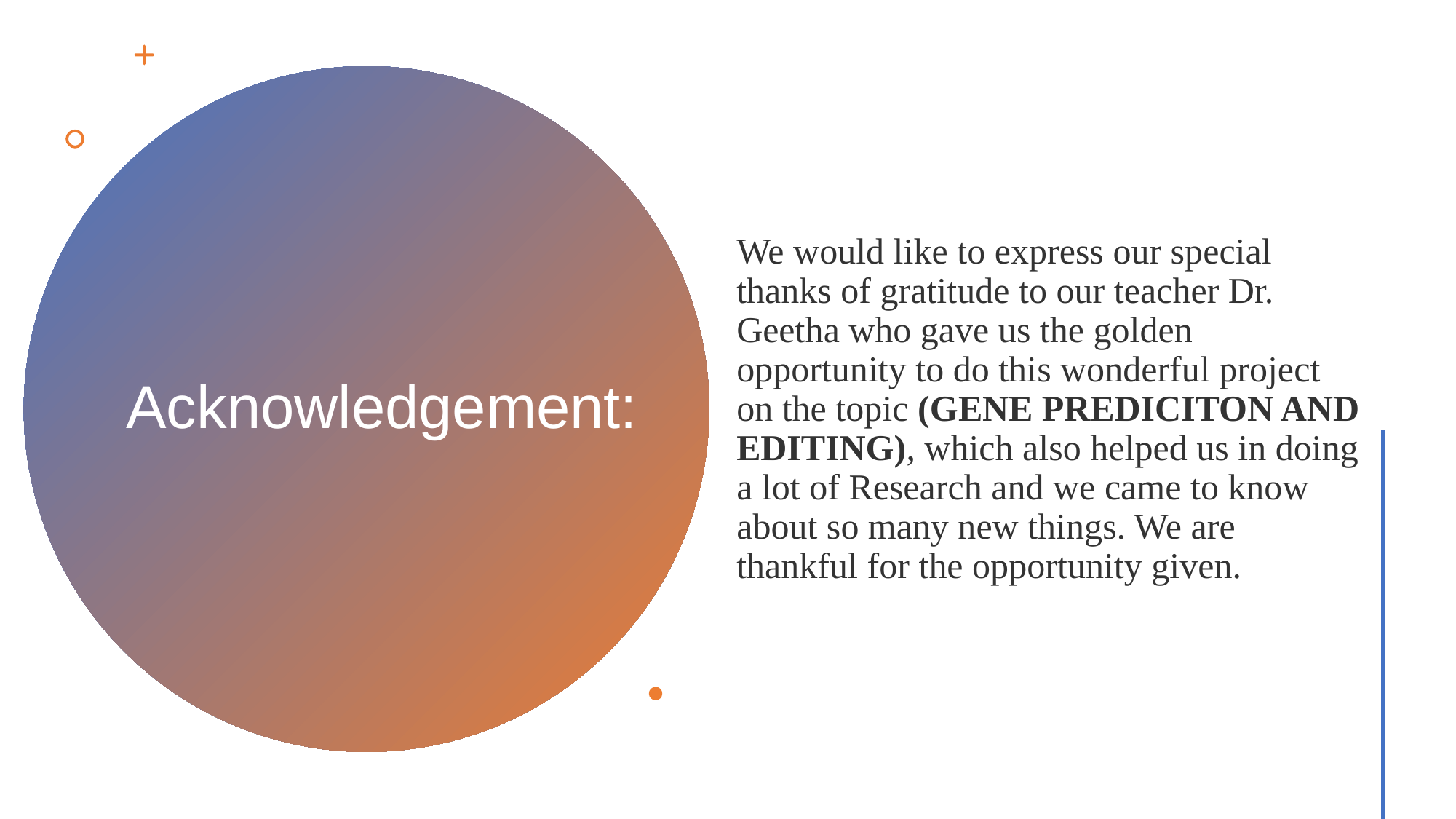

We would like to express our special thanks of gratitude to our teacher Dr. Geetha who gave us the golden opportunity to do this wonderful project on the topic (GENE PREDICITON AND EDITING), which also helped us in doing a lot of Research and we came to know about so many new things. We are thankful for the opportunity given.

# Acknowledgement: